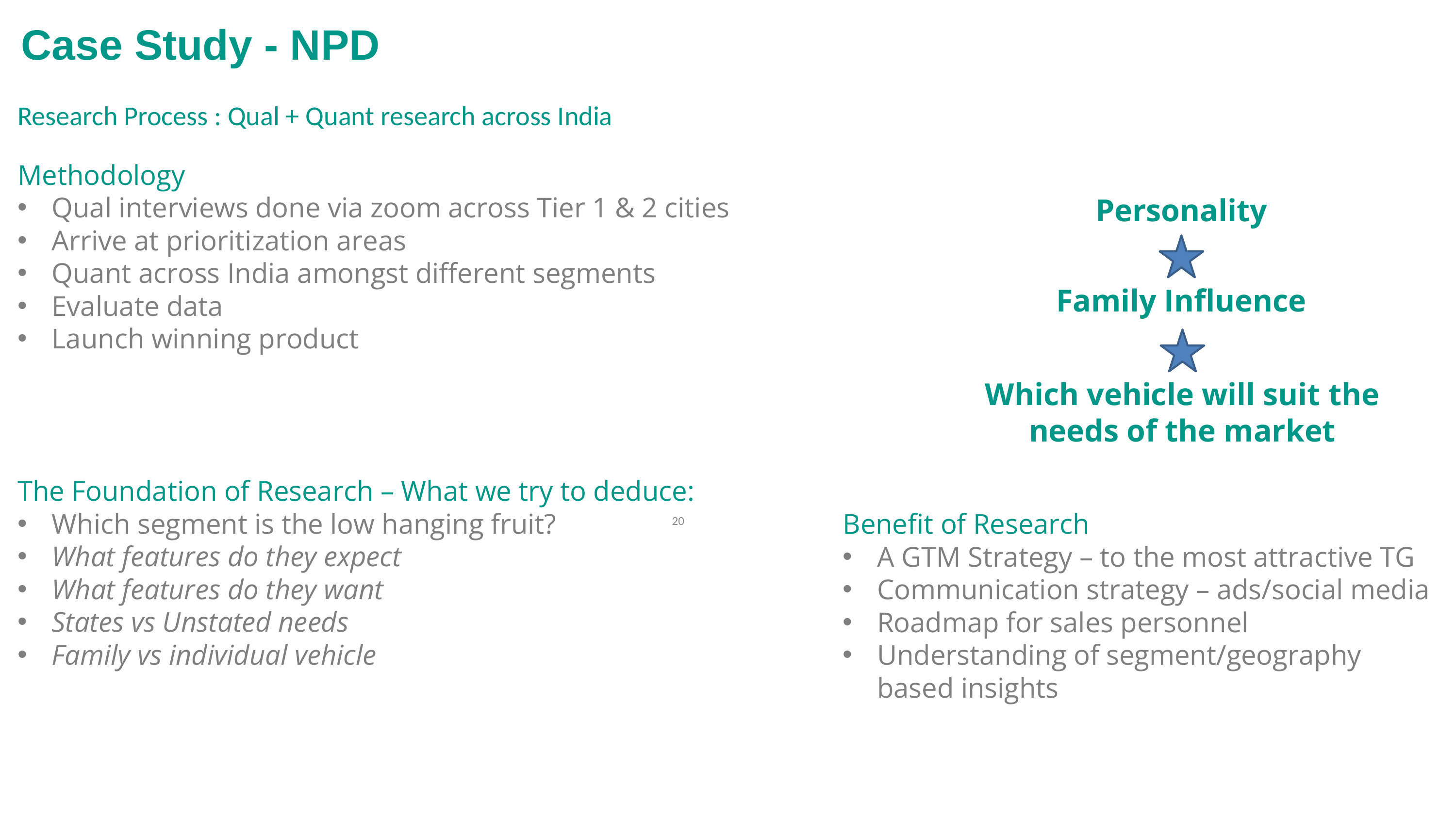

Case Study - NPD
Research Process : Qual + Quant research across India
Methodology
Qual interviews done via zoom across Tier 1 & 2 cities
Arrive at prioritization areas
Quant across India amongst different segments
Evaluate data
Launch winning product

Personality

Family Influence

Which vehicle will suit the needs of the market
The Foundation of Research – What we try to deduce:
Which segment is the low hanging fruit?
What features do they expect
What features do they want
States vs Unstated needs
Family vs individual vehicle

Benefit of Research
A GTM Strategy – to the most attractive TG
Communication strategy – ads/social media
Roadmap for sales personnel
Understanding of segment/geography based insights

20